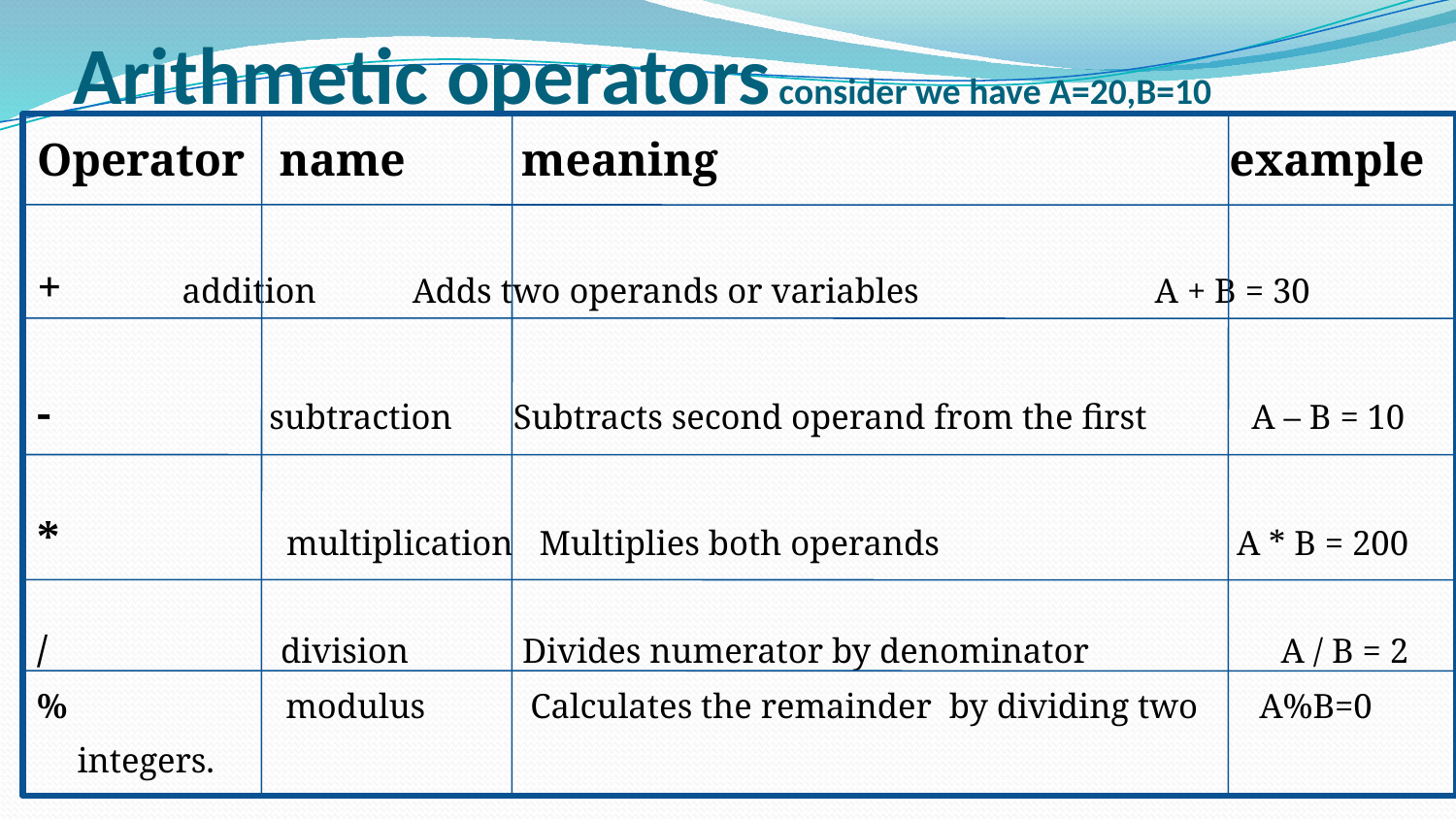

# Arithmetic operators consider we have A=20,B=10

Operator   name          meaning                                            example
+ 		            addition           Adds two operands or variables                           A + B = 30
-                         subtraction       Subtracts second operand from the first            A – B = 10
*                    multiplication   Multiplies both operands                                  A * B = 200
/                        division             Divides numerator by denominator                      A / B = 2
%                         modulus            Calculates the remainder  by dividing two 	     A%B=0
					integers.